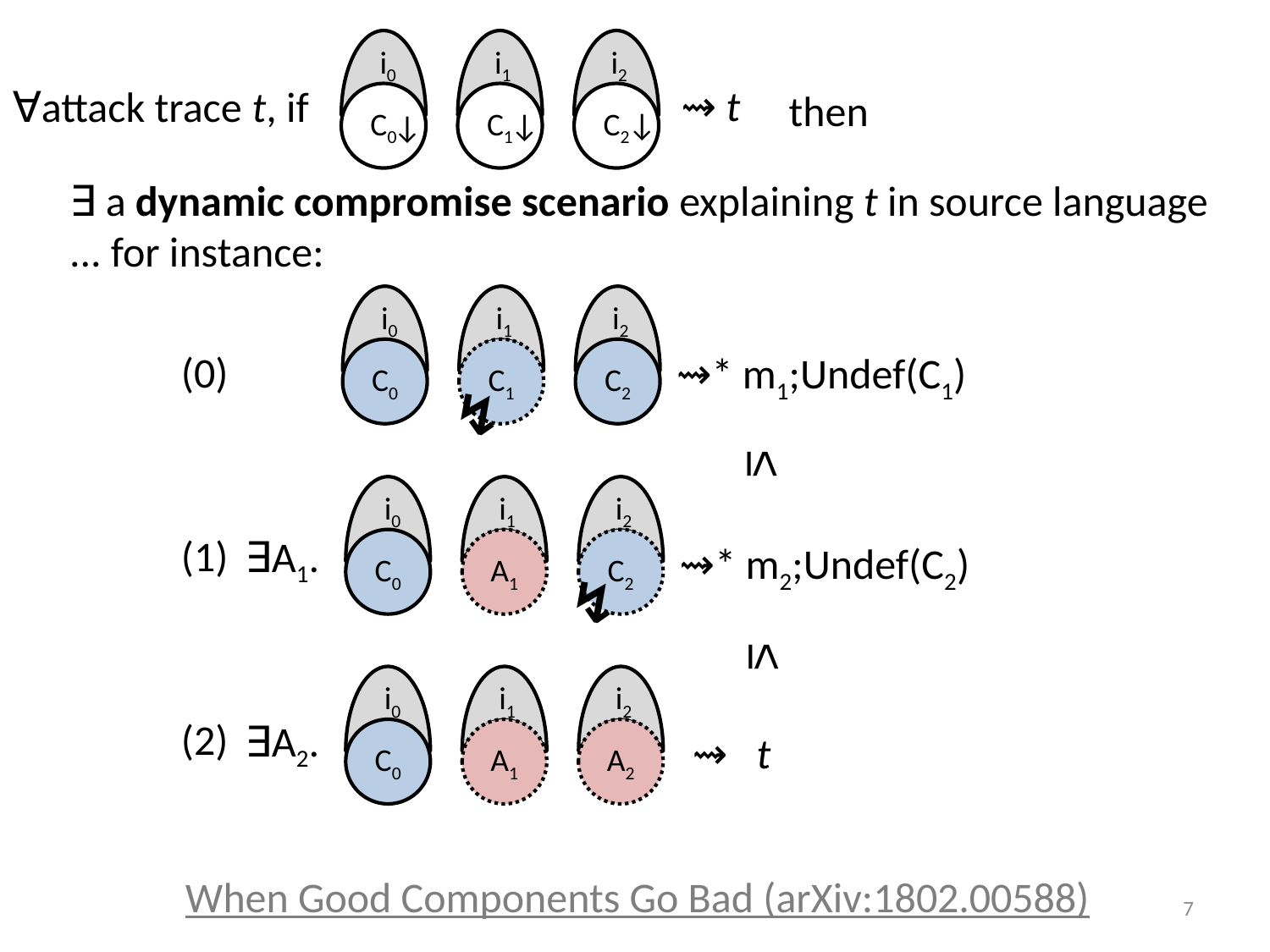

i0

i1

i2
C0
C1
C2
⇝ t
∀attack trace t, if
then
↓
↓
↓
∃ a dynamic compromise scenario explaining t in source language
... for instance:

i0

i1

i2
C0
C1
C2
(0)
⇝* m1;Undef(C1)
↯
≤

i0

i1

i2
C0
A1
C2
(1)
∃A1.
⇝* m2;Undef(C2)
↯
≤

i0

i1

i2
C0
A1
A2
(2)
∃A2.
⇝   t
When Good Components Go Bad (arXiv:1802.00588)
7